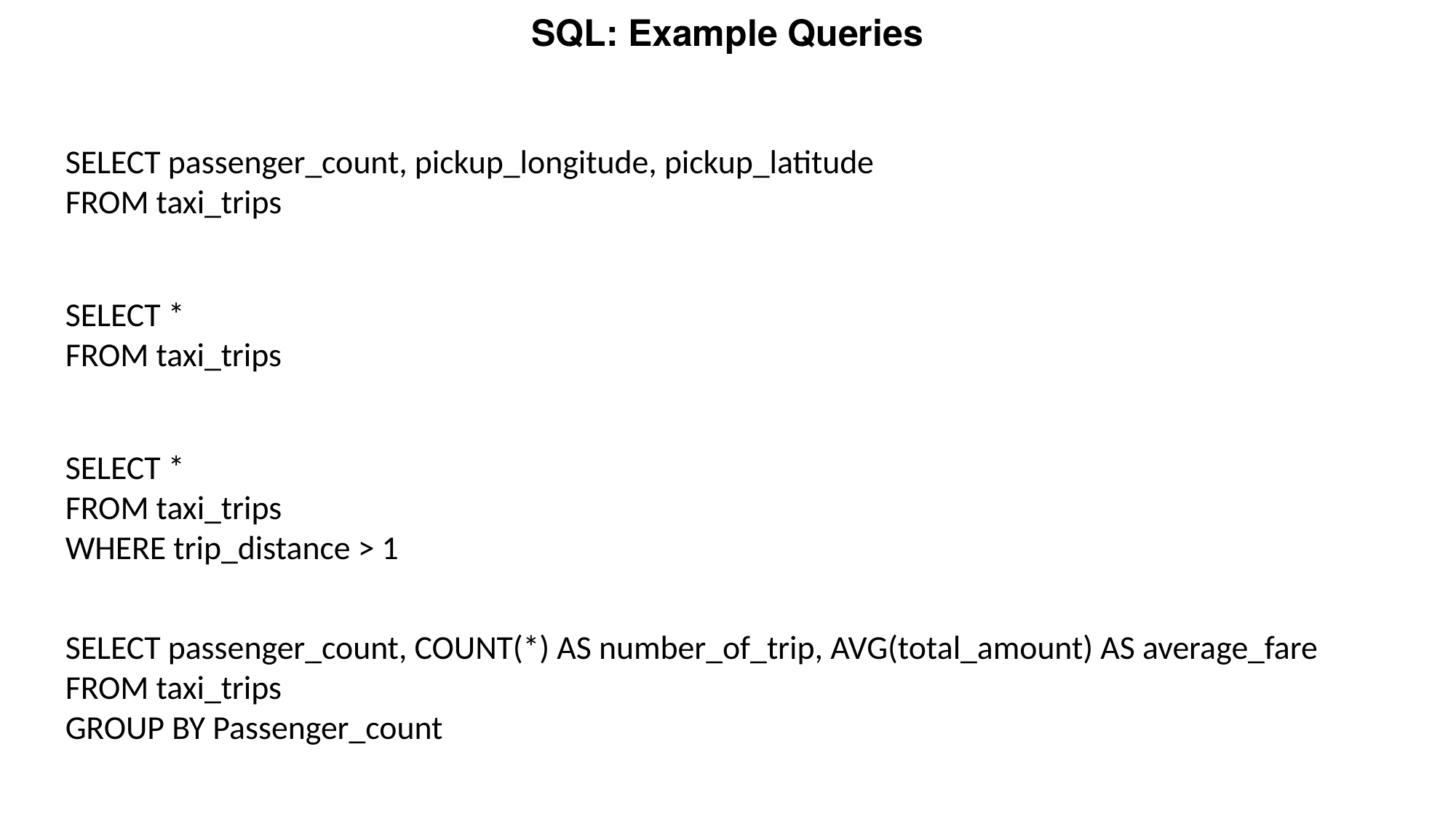

SQL: Example Queries
SELECT passenger_count, pickup_longitude, pickup_latitude
FROM taxi_trips

SELECT *
FROM taxi_trips
SELECT *
FROM taxi_trips
WHERE trip_distance > 1
SELECT passenger_count, COUNT(*) AS number_of_trip, AVG(total_amount) AS average_fare
FROM taxi_trips
GROUP BY Passenger_count